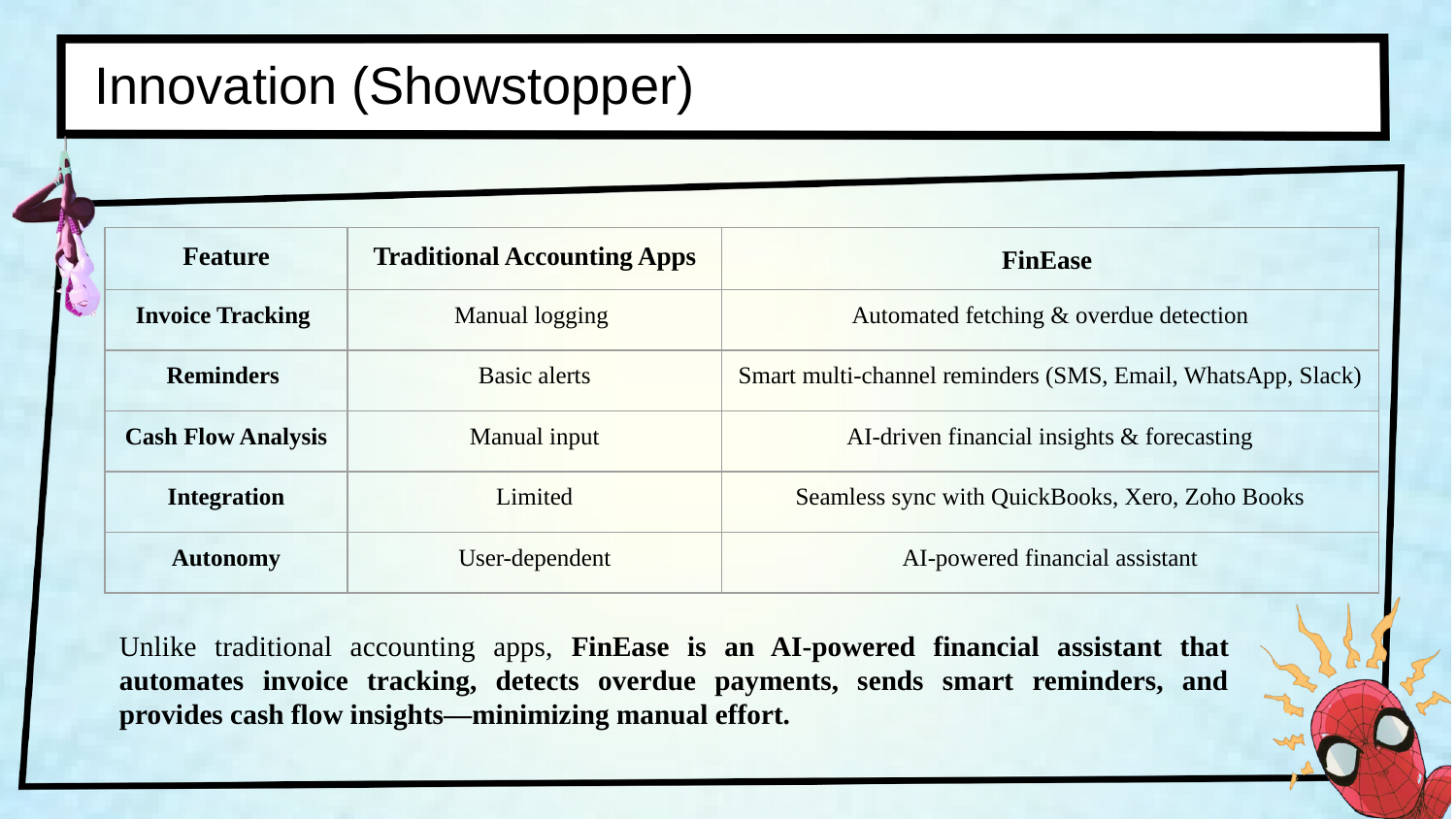

Innovation (Showstopper)
| Feature | Traditional Accounting Apps | FinEase |
| --- | --- | --- |
| Invoice Tracking | Manual logging | Automated fetching & overdue detection |
| Reminders | Basic alerts | Smart multi-channel reminders (SMS, Email, WhatsApp, Slack) |
| Cash Flow Analysis | Manual input | AI-driven financial insights & forecasting |
| Integration | Limited | Seamless sync with QuickBooks, Xero, Zoho Books |
| Autonomy | User-dependent | AI-powered financial assistant |
Unlike traditional accounting apps, FinEase is an AI-powered financial assistant that automates invoice tracking, detects overdue payments, sends smart reminders, and provides cash flow insights—minimizing manual effort.